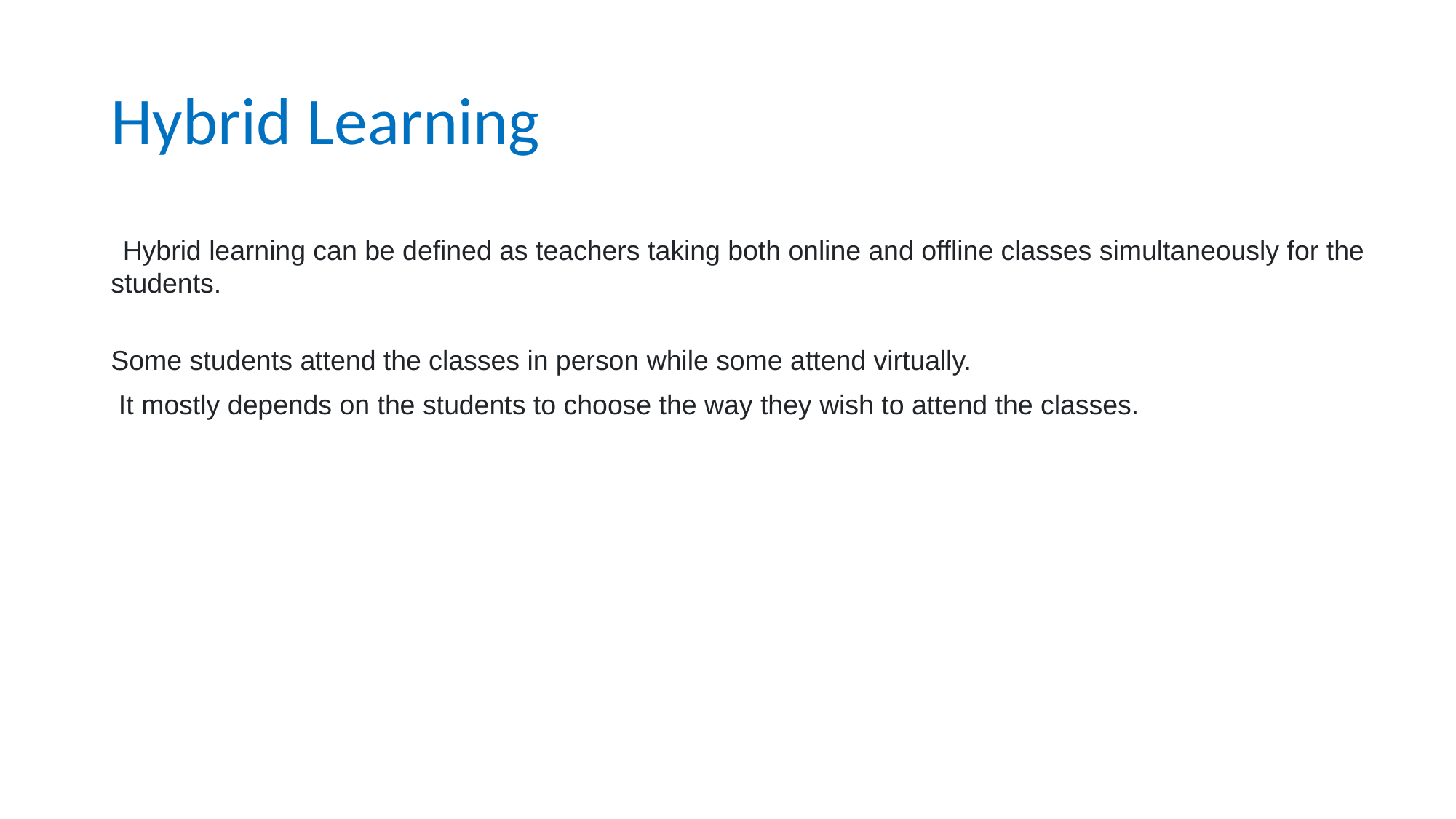

# Hybrid Learning
 Hybrid learning can be defined as teachers taking both online and offline classes simultaneously for the students.
Some students attend the classes in person while some attend virtually.
 It mostly depends on the students to choose the way they wish to attend the classes.